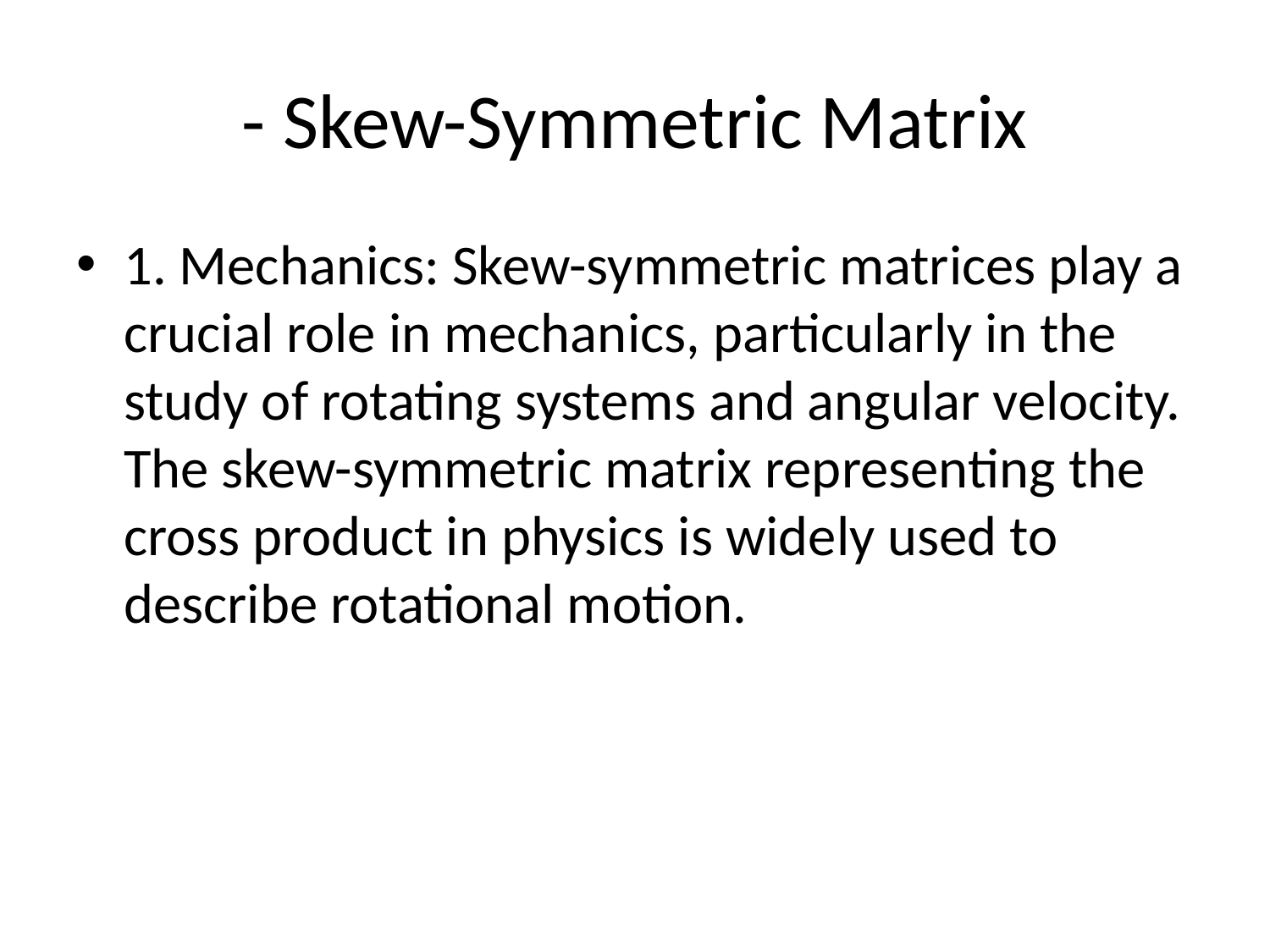

# - Skew-Symmetric Matrix
1. Mechanics: Skew-symmetric matrices play a crucial role in mechanics, particularly in the study of rotating systems and angular velocity. The skew-symmetric matrix representing the cross product in physics is widely used to describe rotational motion.